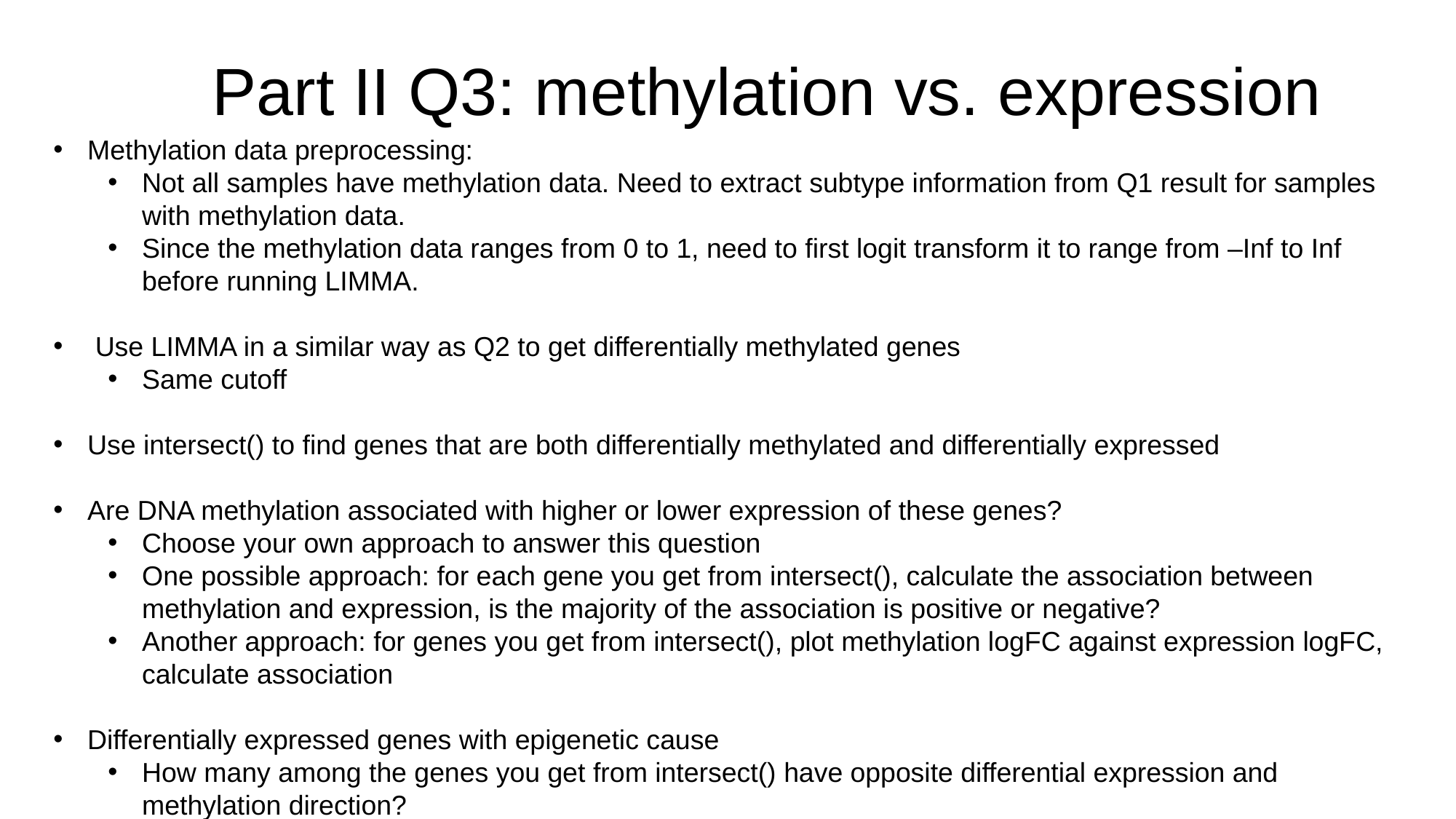

# Part II Q3: methylation vs. expression
Methylation data preprocessing:
Not all samples have methylation data. Need to extract subtype information from Q1 result for samples with methylation data.
Since the methylation data ranges from 0 to 1, need to first logit transform it to range from –Inf to Inf before running LIMMA.

 Use LIMMA in a similar way as Q2 to get differentially methylated genes
Same cutoff

Use intersect() to find genes that are both differentially methylated and differentially expressed

Are DNA methylation associated with higher or lower expression of these genes?
Choose your own approach to answer this question
One possible approach: for each gene you get from intersect(), calculate the association between methylation and expression, is the majority of the association is positive or negative?
Another approach: for genes you get from intersect(), plot methylation logFC against expression logFC, calculate association

Differentially expressed genes with epigenetic cause
How many among the genes you get from intersect() have opposite differential expression and methylation direction?